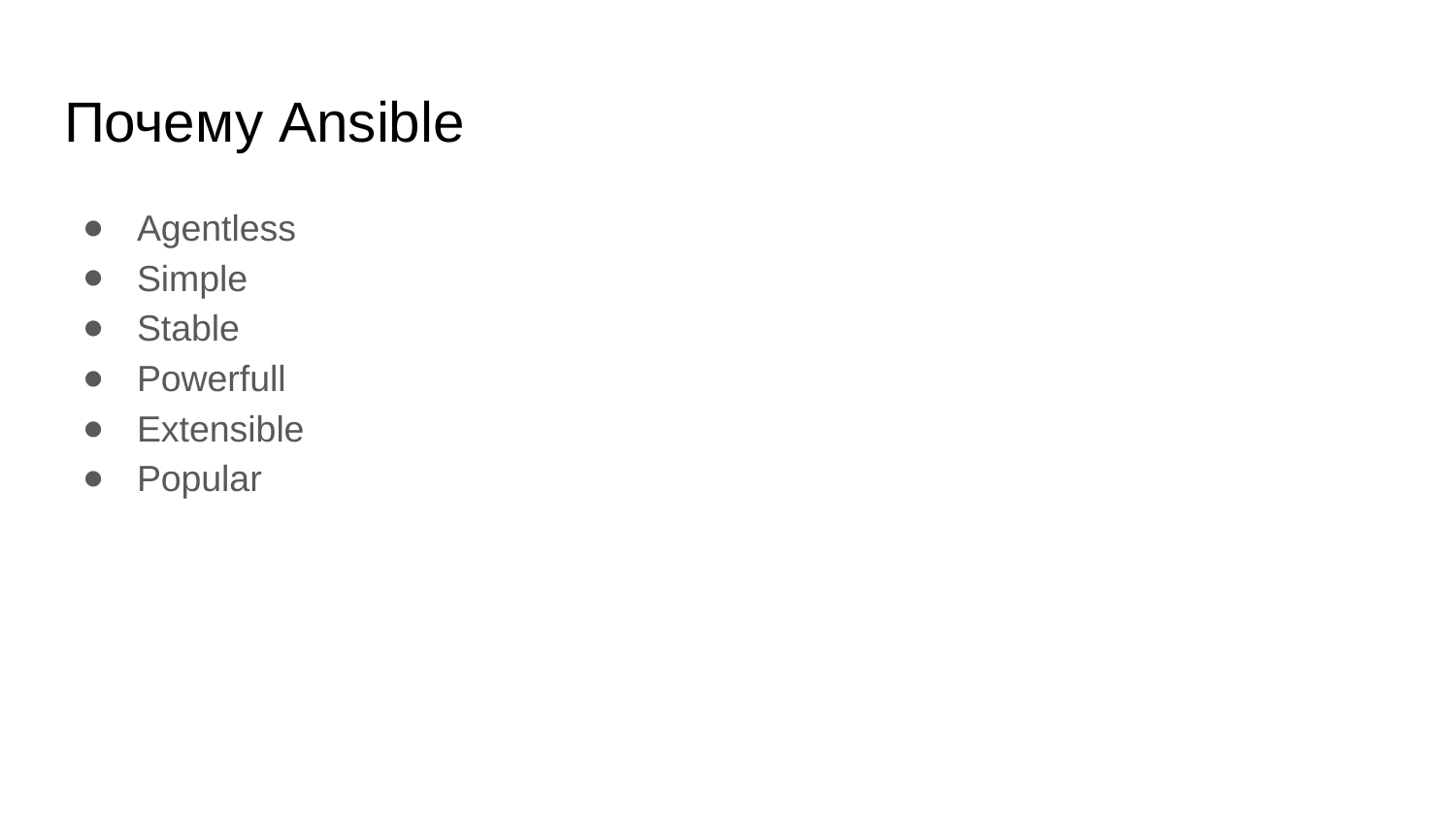

# Почему Ansible
Agentless
Simple
Stable
Powerfull
Extensible
Popular